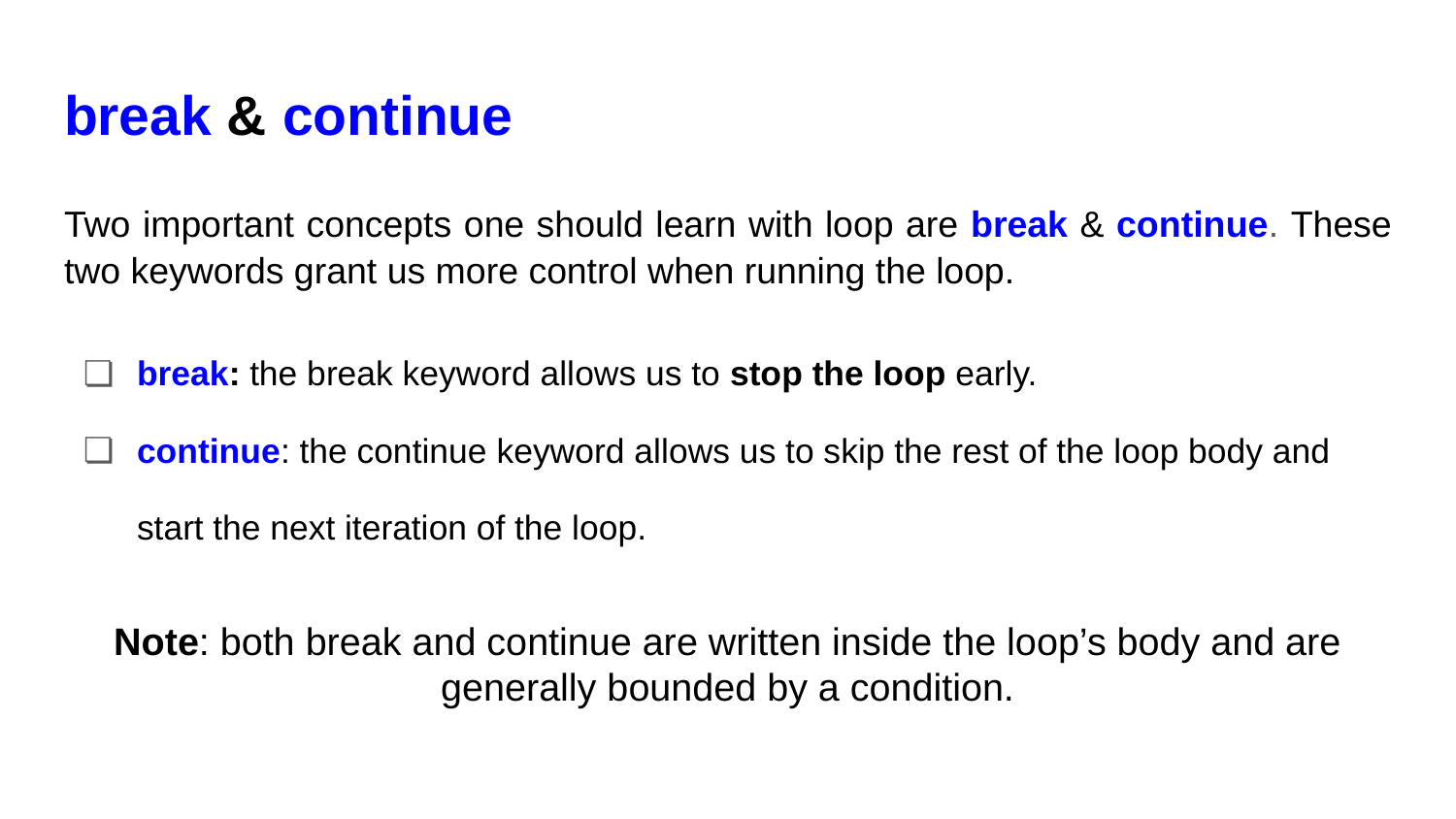

# break & continue
Two important concepts one should learn with loop are break & continue. These two keywords grant us more control when running the loop.
break: the break keyword allows us to stop the loop early.
continue: the continue keyword allows us to skip the rest of the loop body and start the next iteration of the loop.
Note: both break and continue are written inside the loop’s body and are generally bounded by a condition.